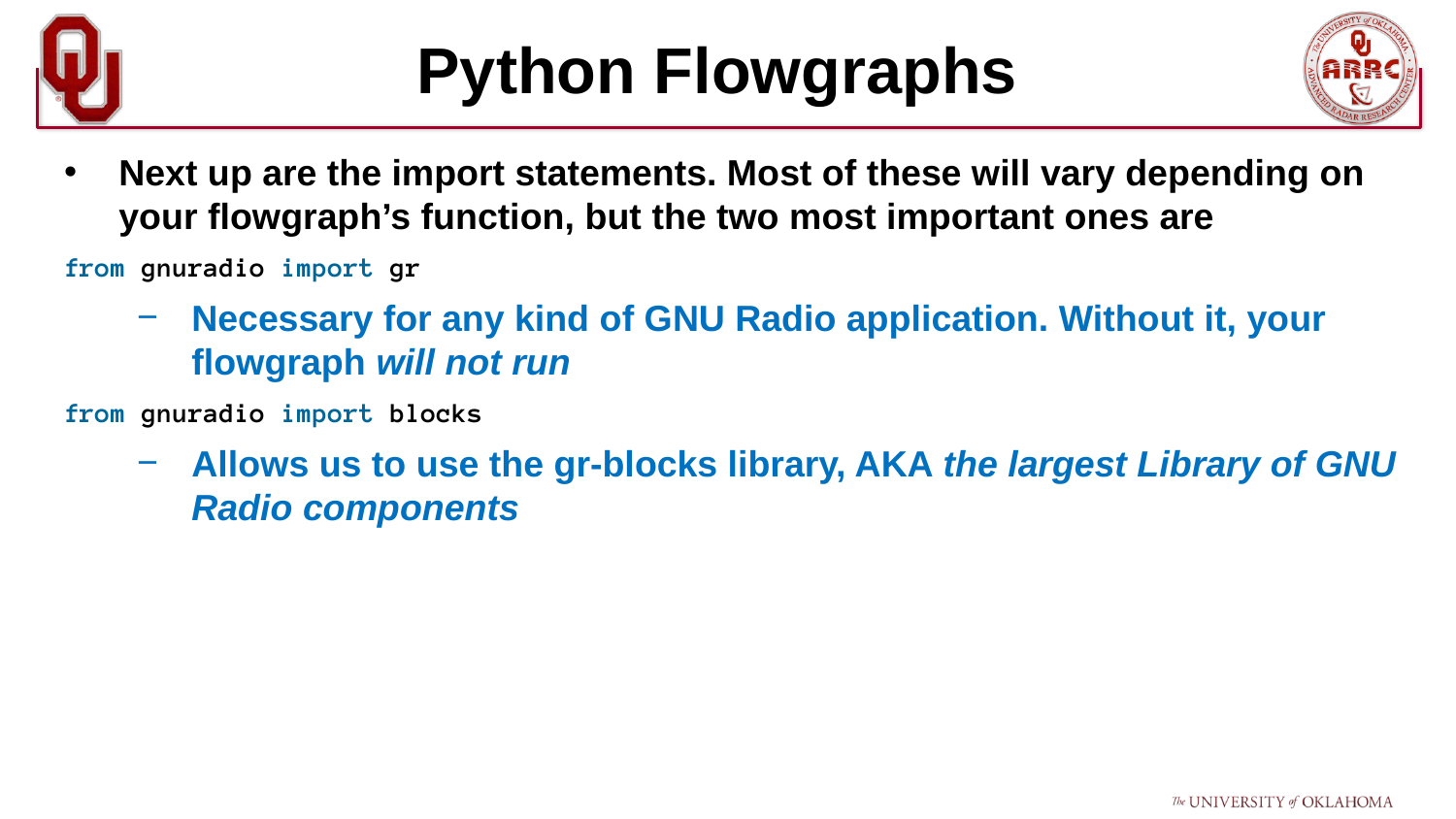

# Python Flowgraphs
Next up are the import statements. Most of these will vary depending on your flowgraph’s function, but the two most important ones are
from gnuradio import gr
Necessary for any kind of GNU Radio application. Without it, your flowgraph will not run
from gnuradio import blocks
Allows us to use the gr-blocks library, AKA the largest Library of GNU Radio components